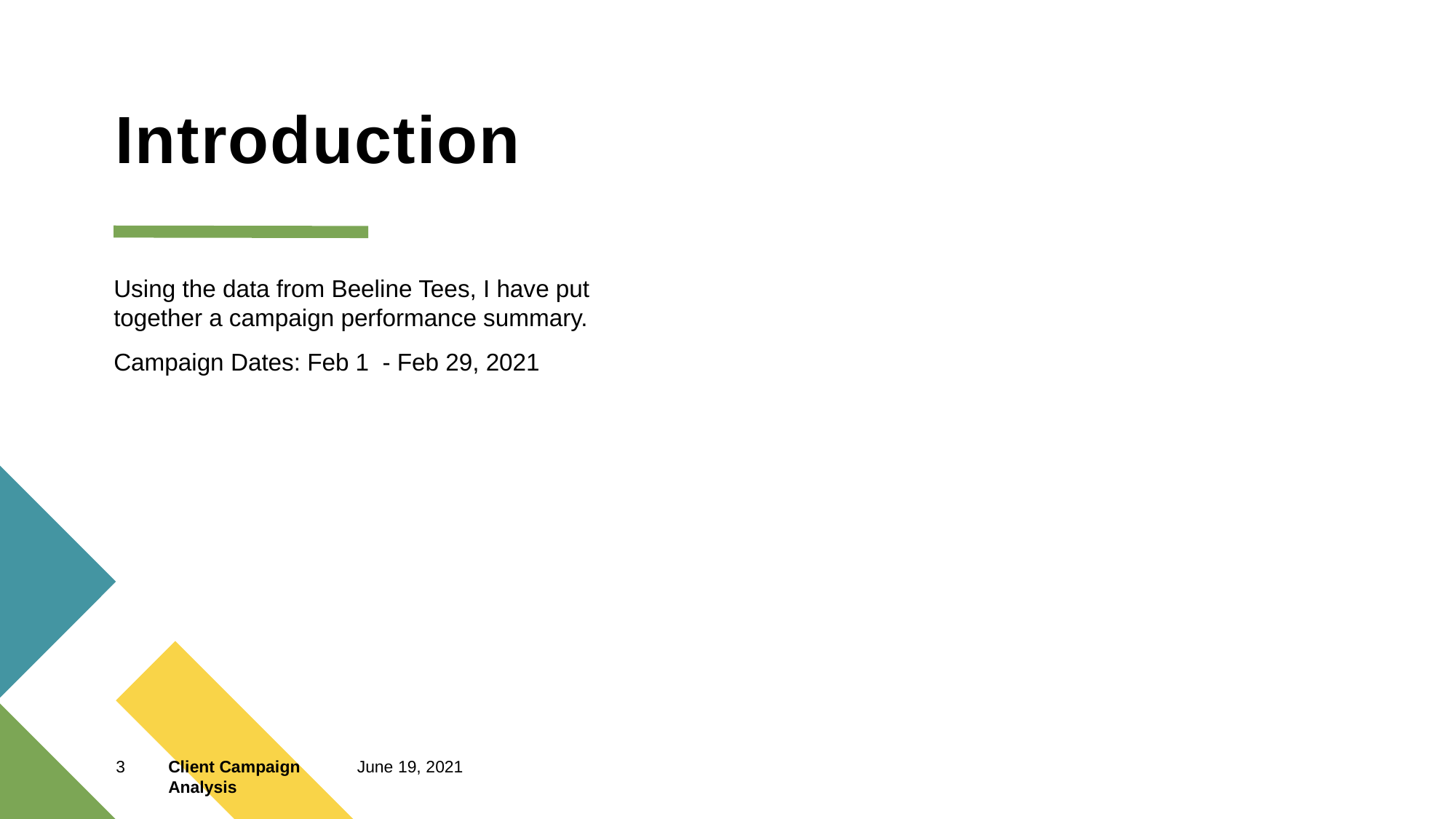

# Introduction
Using the data from Beeline Tees, I have put together a campaign performance summary.
Campaign Dates: Feb 1  - Feb 29, 2021

3
Client Campaign Analysis
June 19, 2021